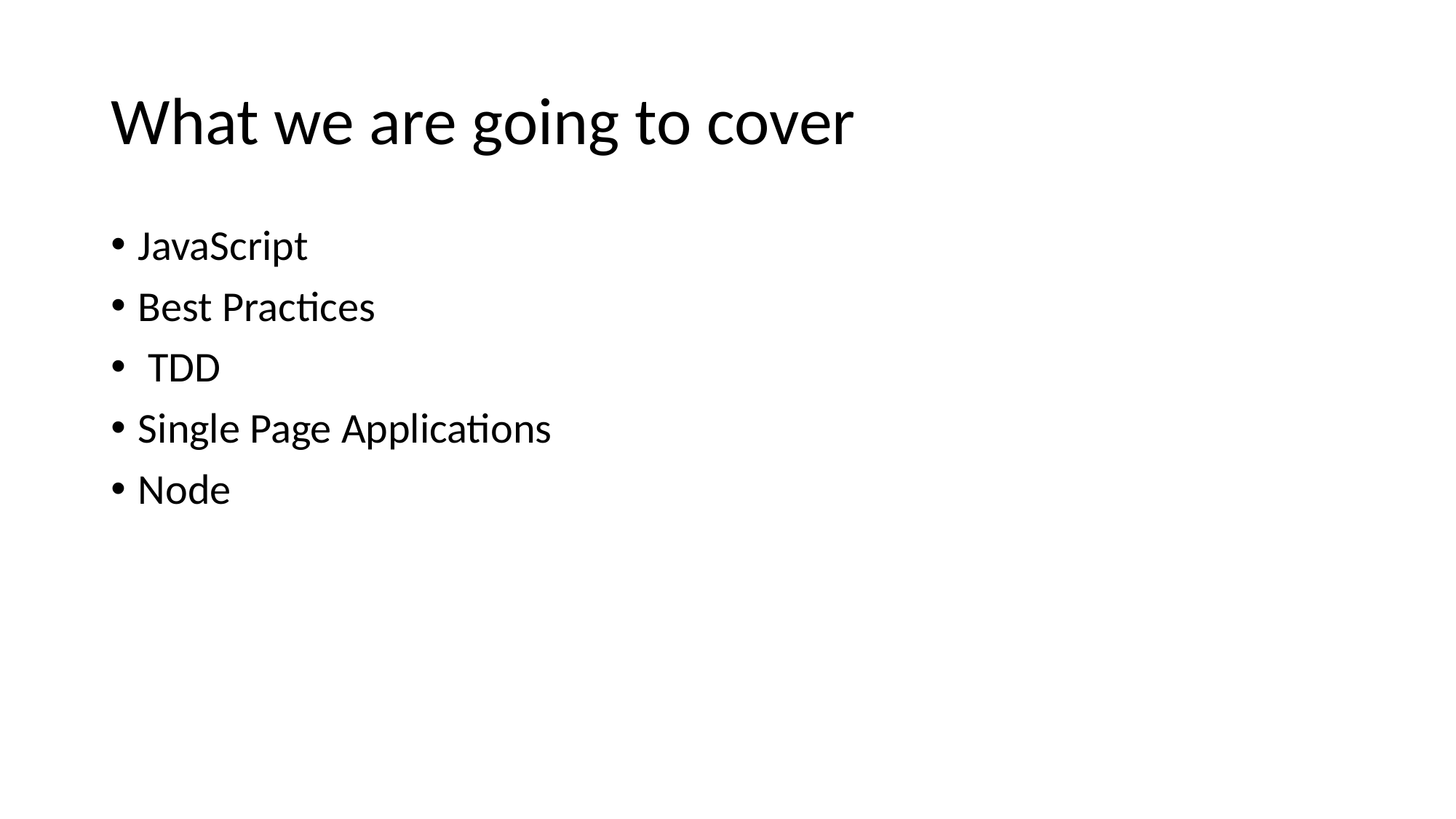

# What we are going to cover
JavaScript
Best Practices
 TDD
Single Page Applications
Node